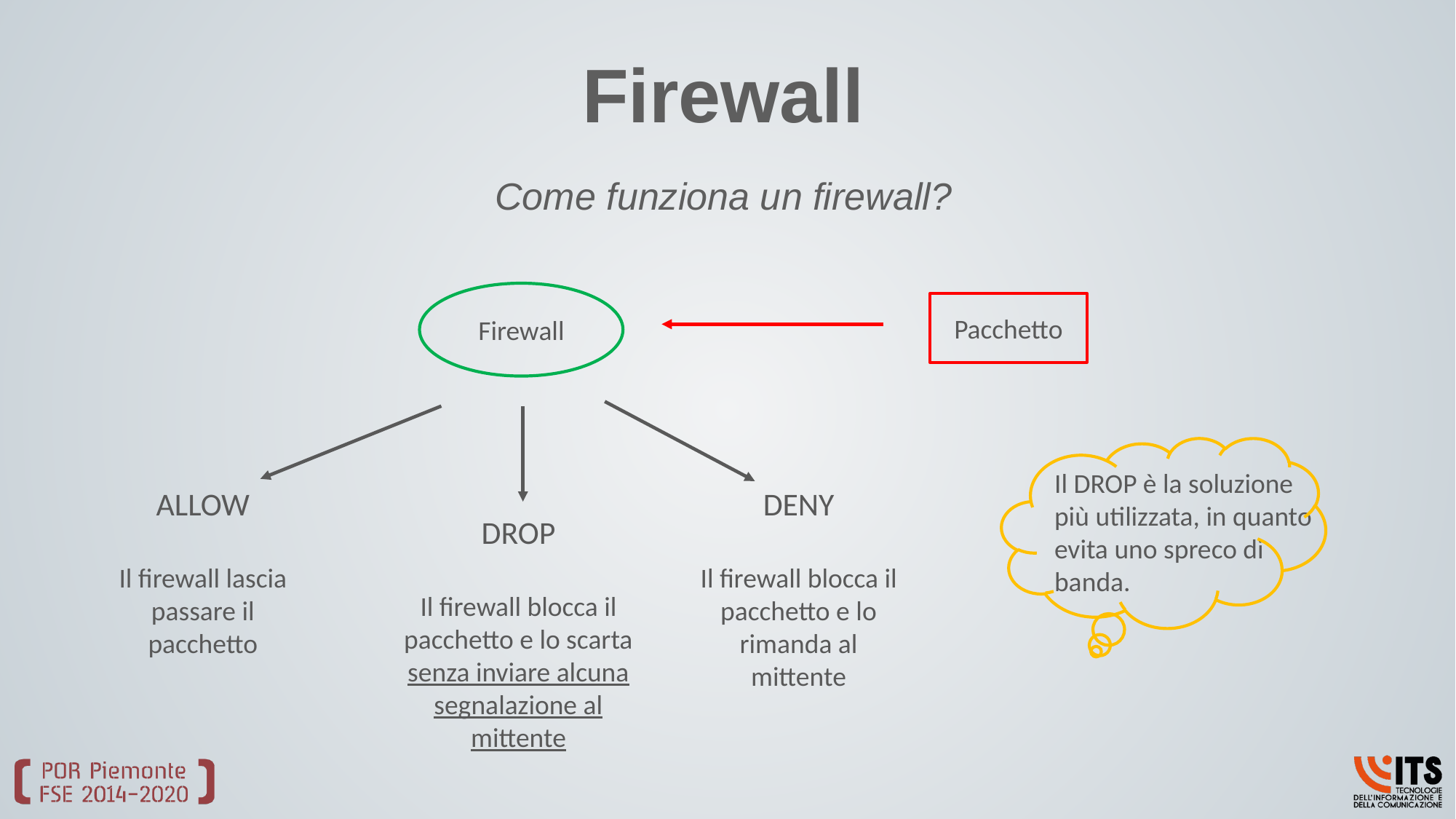

# Firewall
Come funziona un firewall?
Firewall
Pacchetto

Il DROP è la soluzione più utilizzata, in quanto evita uno spreco di banda.
ALLOW

Il firewall lascia passare il pacchetto
DENY

Il firewall blocca il pacchetto e lo rimanda al mittente

DROP

Il firewall blocca il pacchetto e lo scarta senza inviare alcuna segnalazione al mittente